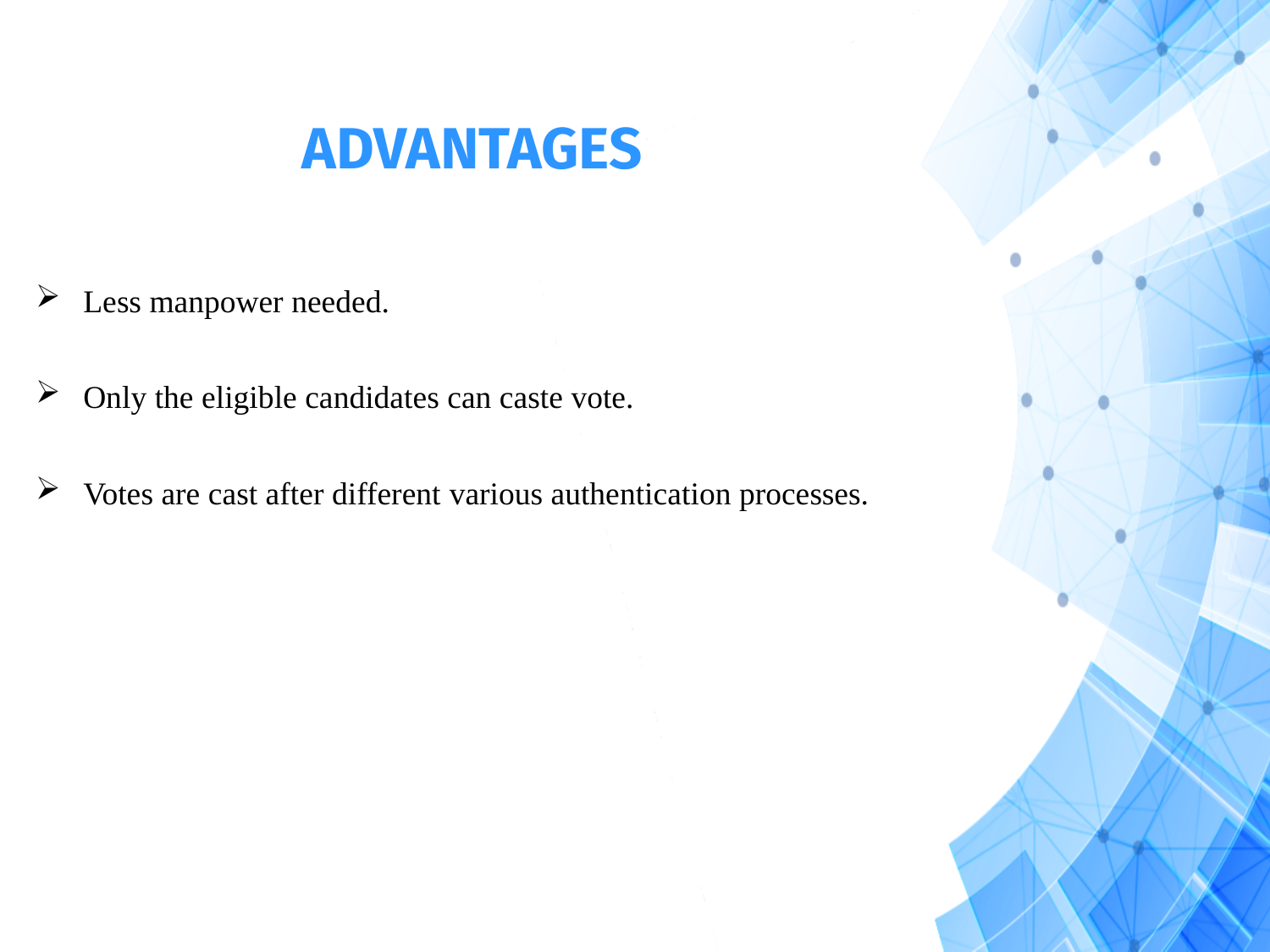

# ADVANTAGES
Less manpower needed.
Only the eligible candidates can caste vote.
Votes are cast after different various authentication processes.